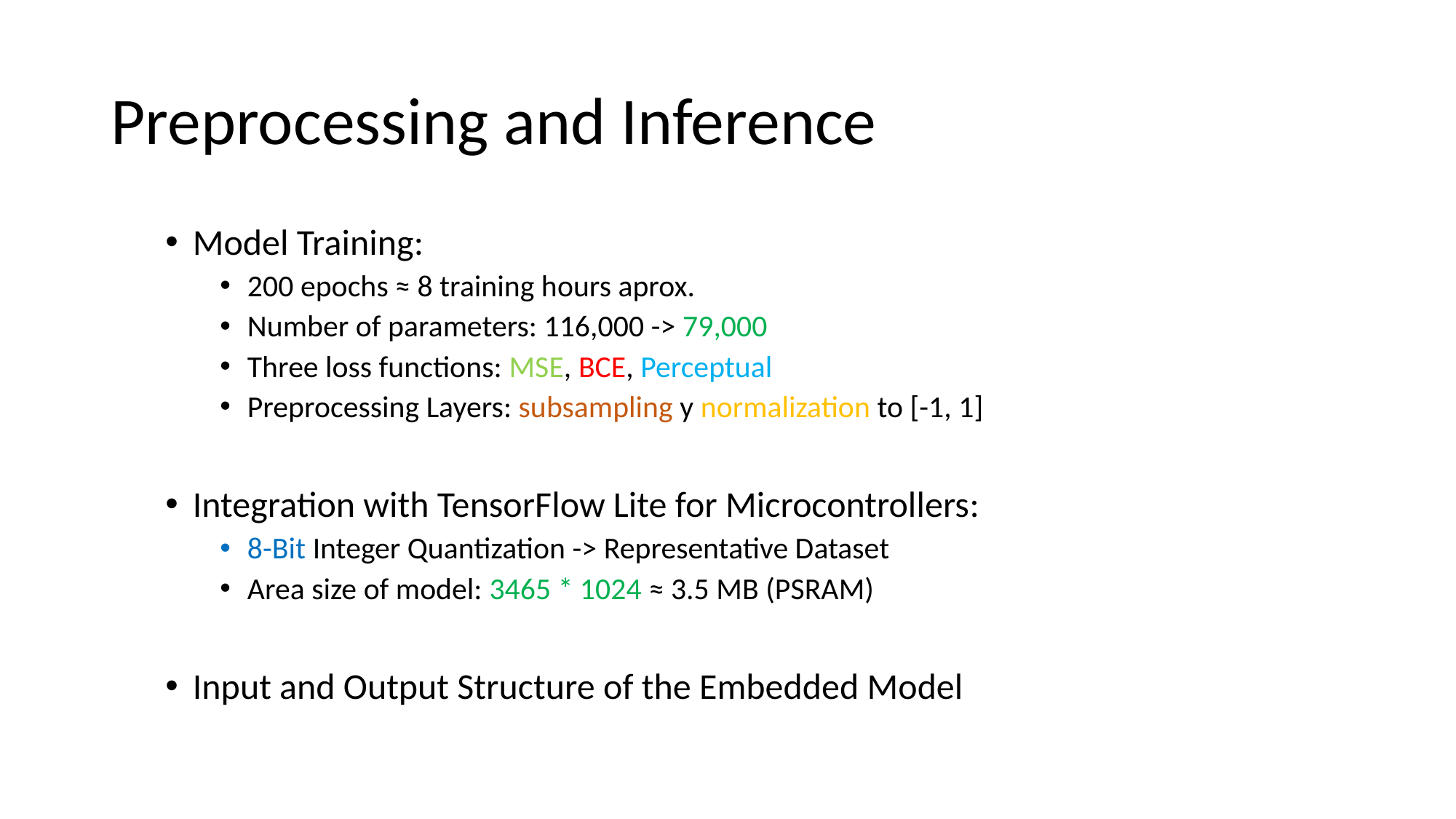

# Preprocessing and Inference
Model Training:
200 epochs ≈ 8 training hours aprox.
Number of parameters: 116,000 -> 79,000
Three loss functions: MSE, BCE, Perceptual
Preprocessing Layers: subsampling y normalization to [-1, 1]

Integration with TensorFlow Lite for Microcontrollers:
8-Bit Integer Quantization -> Representative Dataset
Area size of model: 3465 * 1024 ≈ 3.5 MB (PSRAM)

Input and Output Structure of the Embedded Model